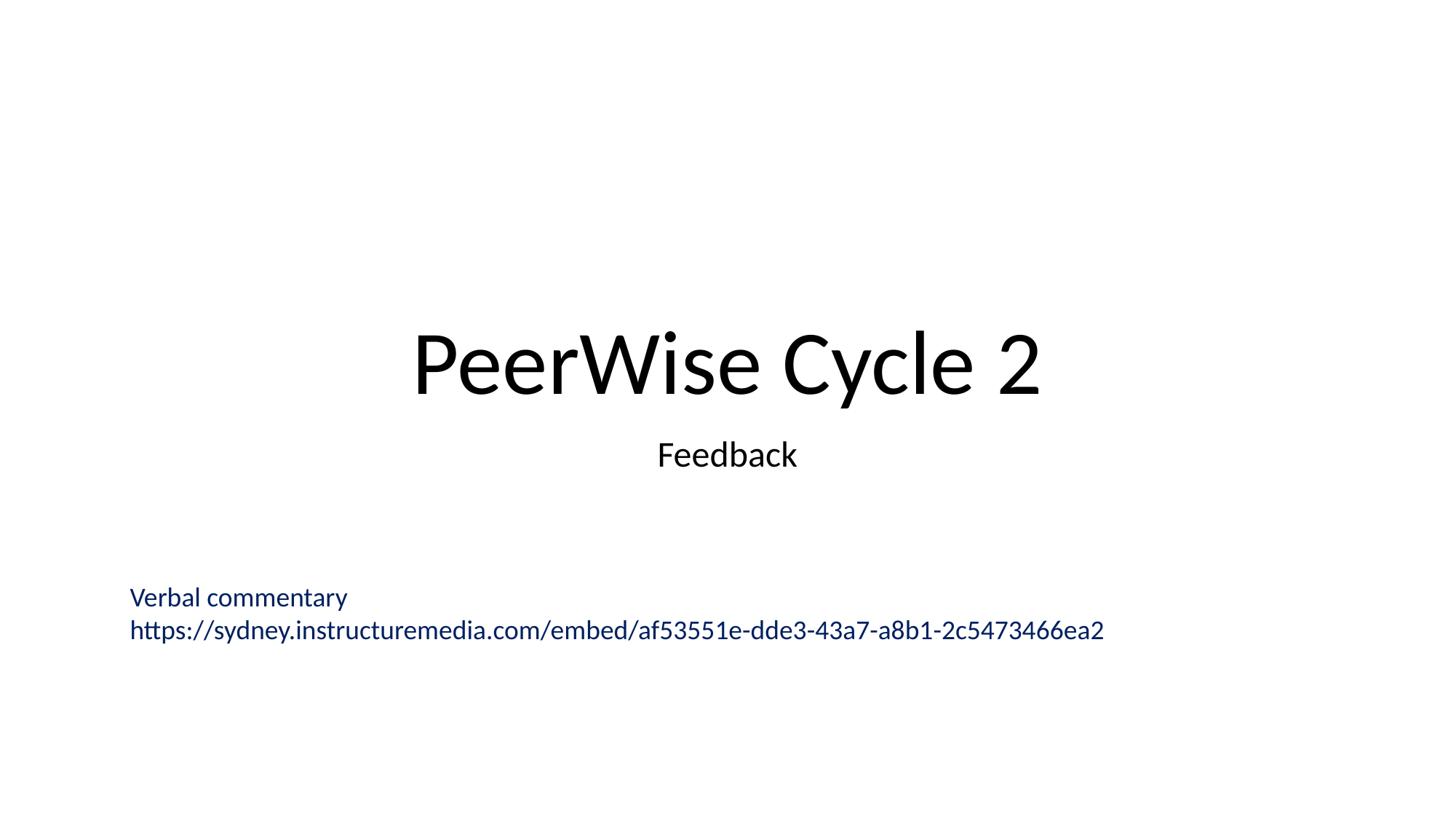

# PeerWise Cycle 2
Feedback
Verbal commentary
https://sydney.instructuremedia.com/embed/af53551e-dde3-43a7-a8b1-2c5473466ea2